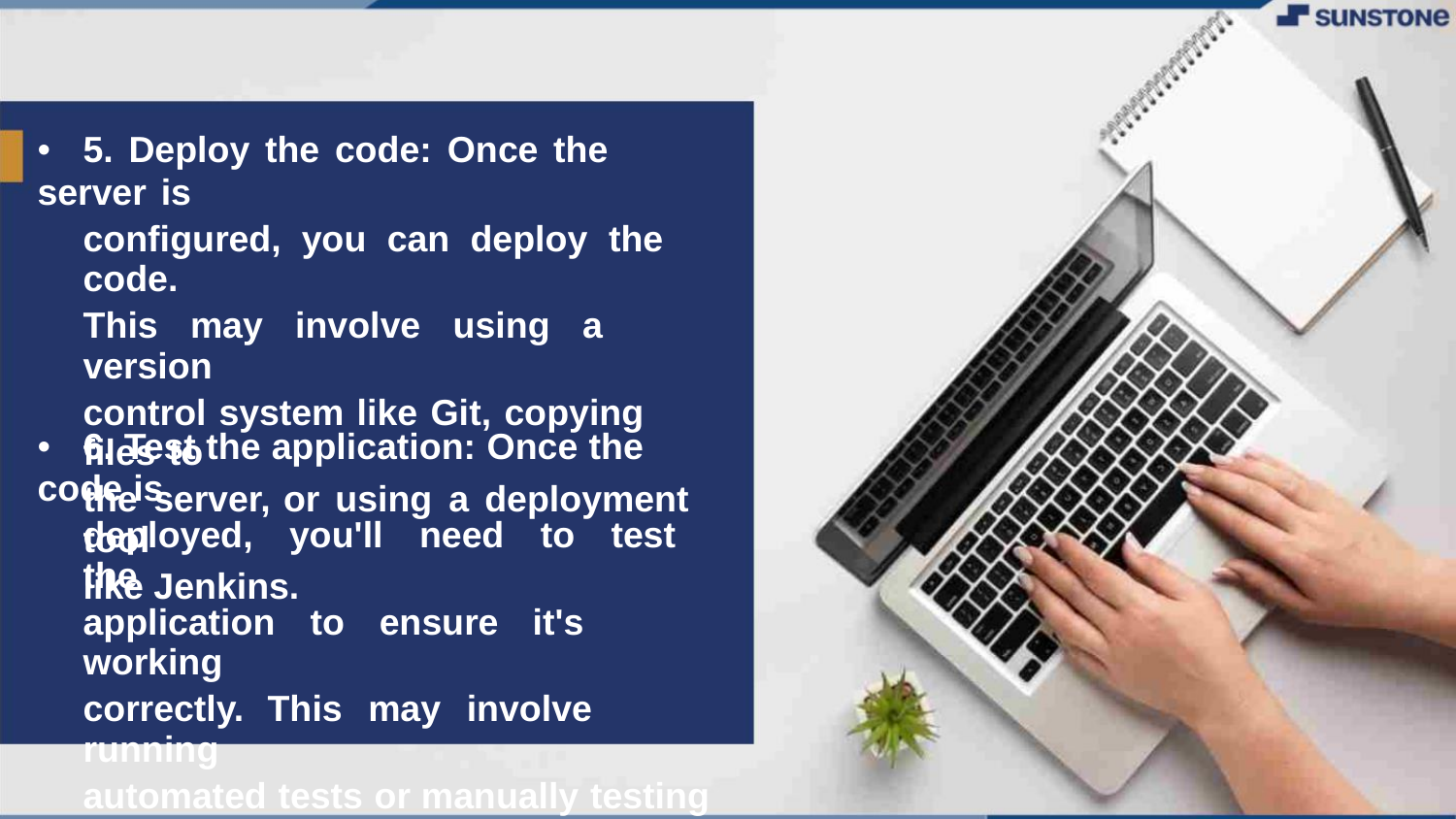

• 5. Deploy the code: Once the server is
configured, you can deploy the code.
This may involve using a version
control system like Git, copying files to
the server, or using a deployment tool
like Jenkins.
• 6. Test the application: Once the code is
deployed, you'll need to test the
application to ensure it's working
correctly. This may involve running
automated tests or manually testing the
application.